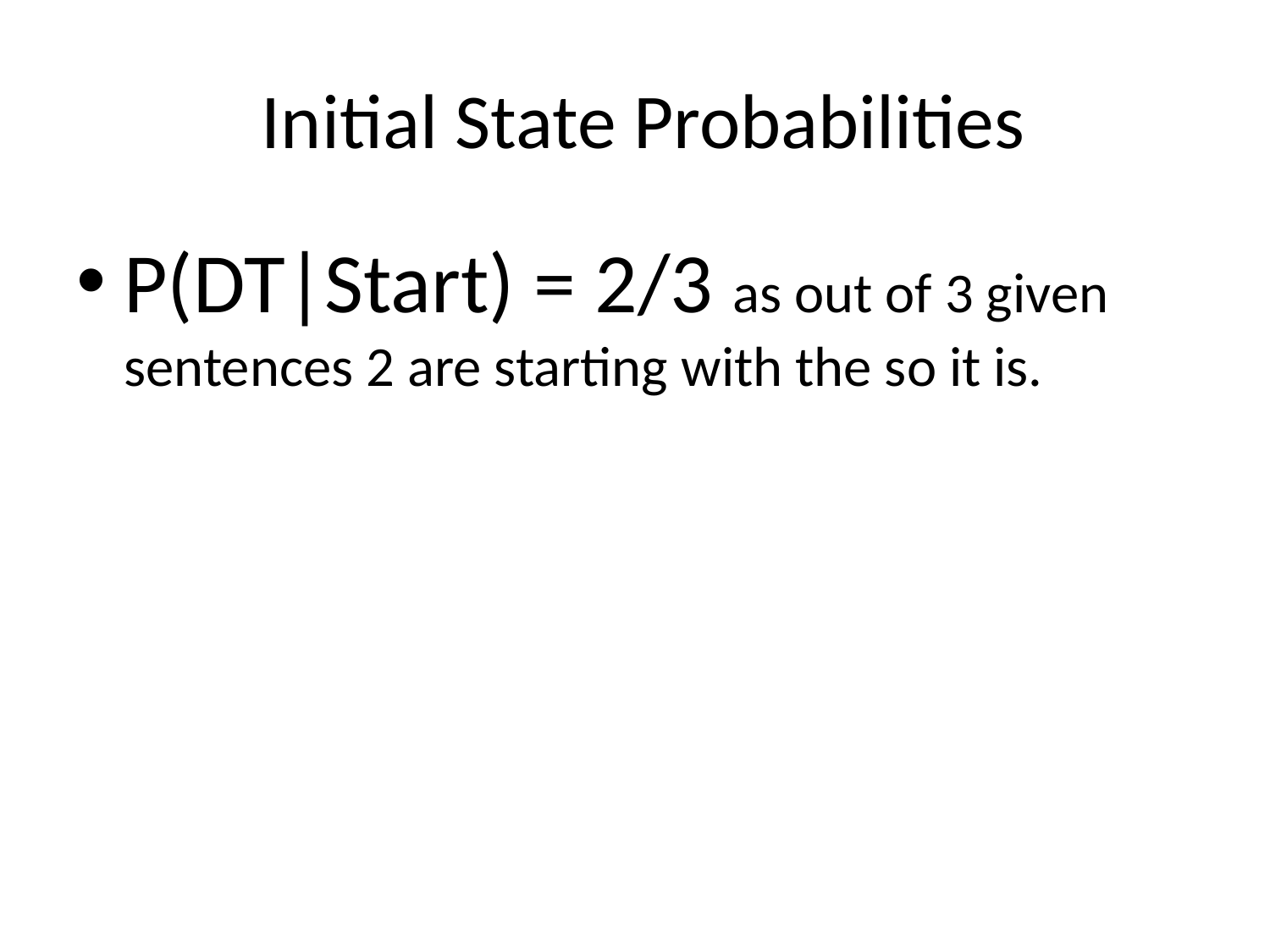

# Initial State Probabilities
P(DT|Start) = 2/3 as out of 3 given sentences 2 are starting with the so it is.